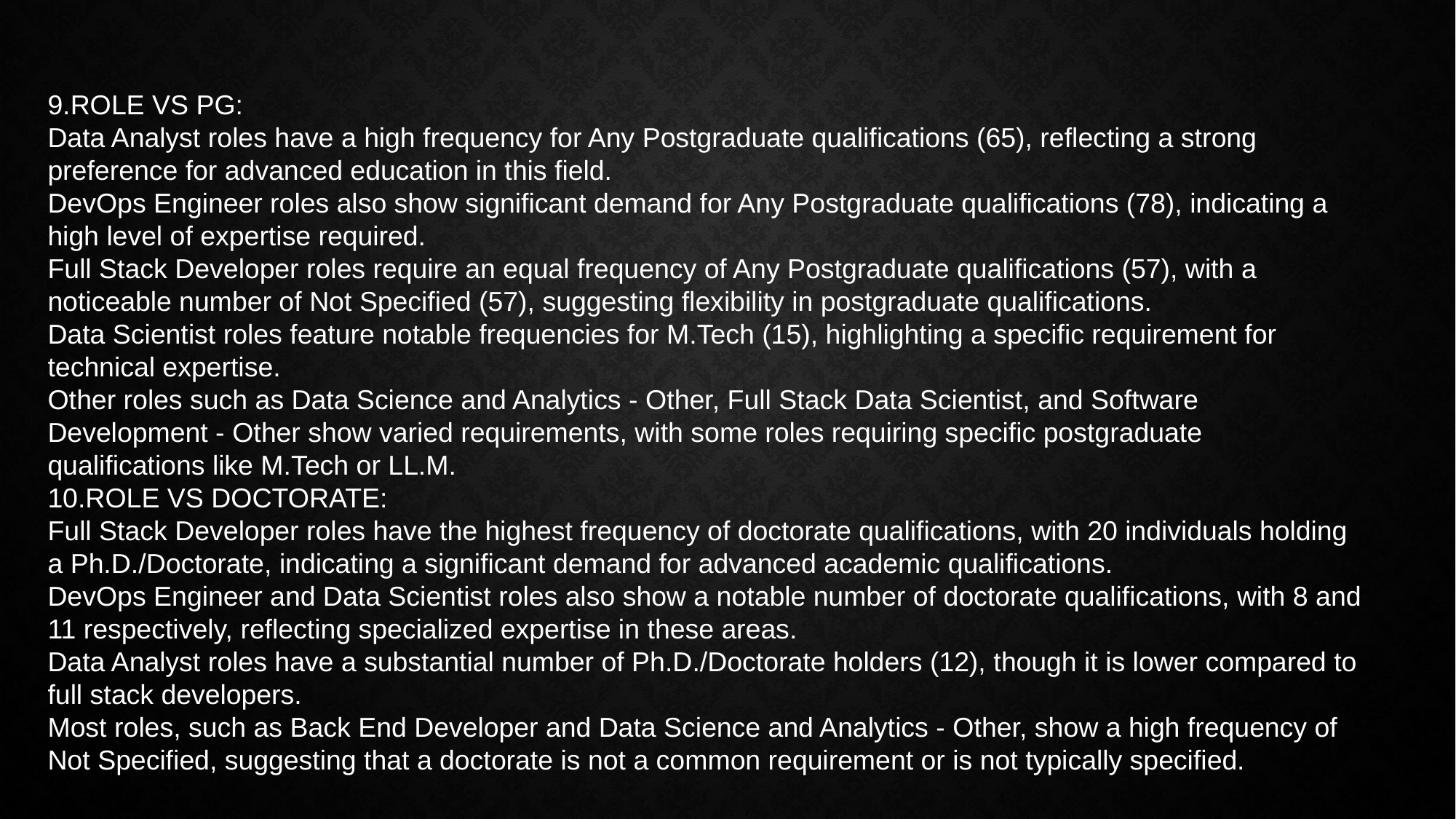

9.ROLE VS PG:
Data Analyst roles have a high frequency for Any Postgraduate qualifications (65), reflecting a strong preference for advanced education in this field.
DevOps Engineer roles also show significant demand for Any Postgraduate qualifications (78), indicating a high level of expertise required.
Full Stack Developer roles require an equal frequency of Any Postgraduate qualifications (57), with a noticeable number of Not Specified (57), suggesting flexibility in postgraduate qualifications.
Data Scientist roles feature notable frequencies for M.Tech (15), highlighting a specific requirement for technical expertise.
Other roles such as Data Science and Analytics - Other, Full Stack Data Scientist, and Software Development - Other show varied requirements, with some roles requiring specific postgraduate qualifications like M.Tech or LL.M.
10.ROLE VS DOCTORATE:
Full Stack Developer roles have the highest frequency of doctorate qualifications, with 20 individuals holding a Ph.D./Doctorate, indicating a significant demand for advanced academic qualifications.
DevOps Engineer and Data Scientist roles also show a notable number of doctorate qualifications, with 8 and 11 respectively, reflecting specialized expertise in these areas.
Data Analyst roles have a substantial number of Ph.D./Doctorate holders (12), though it is lower compared to full stack developers.
Most roles, such as Back End Developer and Data Science and Analytics - Other, show a high frequency of Not Specified, suggesting that a doctorate is not a common requirement or is not typically specified.